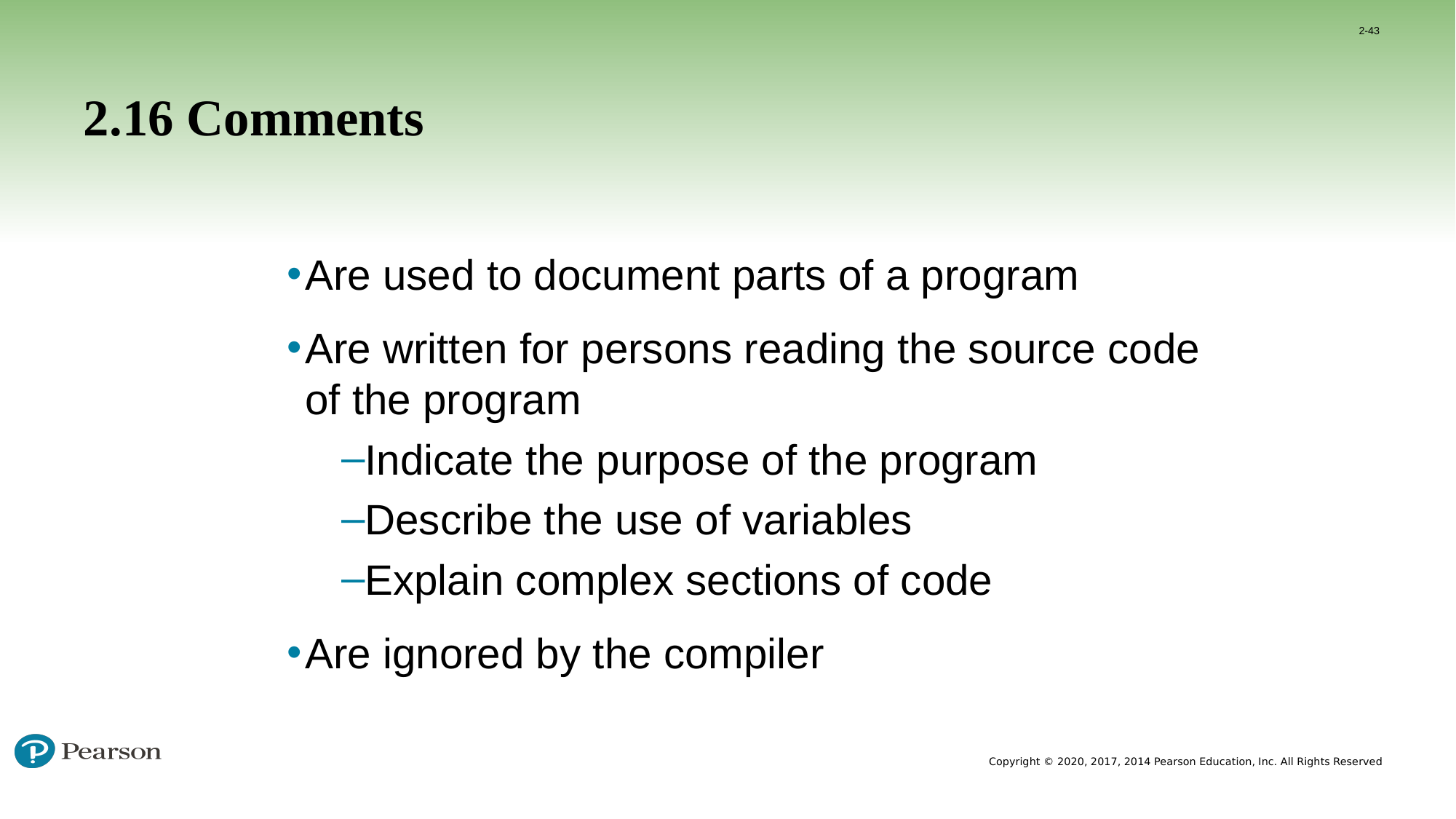

2-43
# 2.16 Comments
Are used to document parts of a program
Are written for persons reading the source code of the program
Indicate the purpose of the program
Describe the use of variables
Explain complex sections of code
Are ignored by the compiler